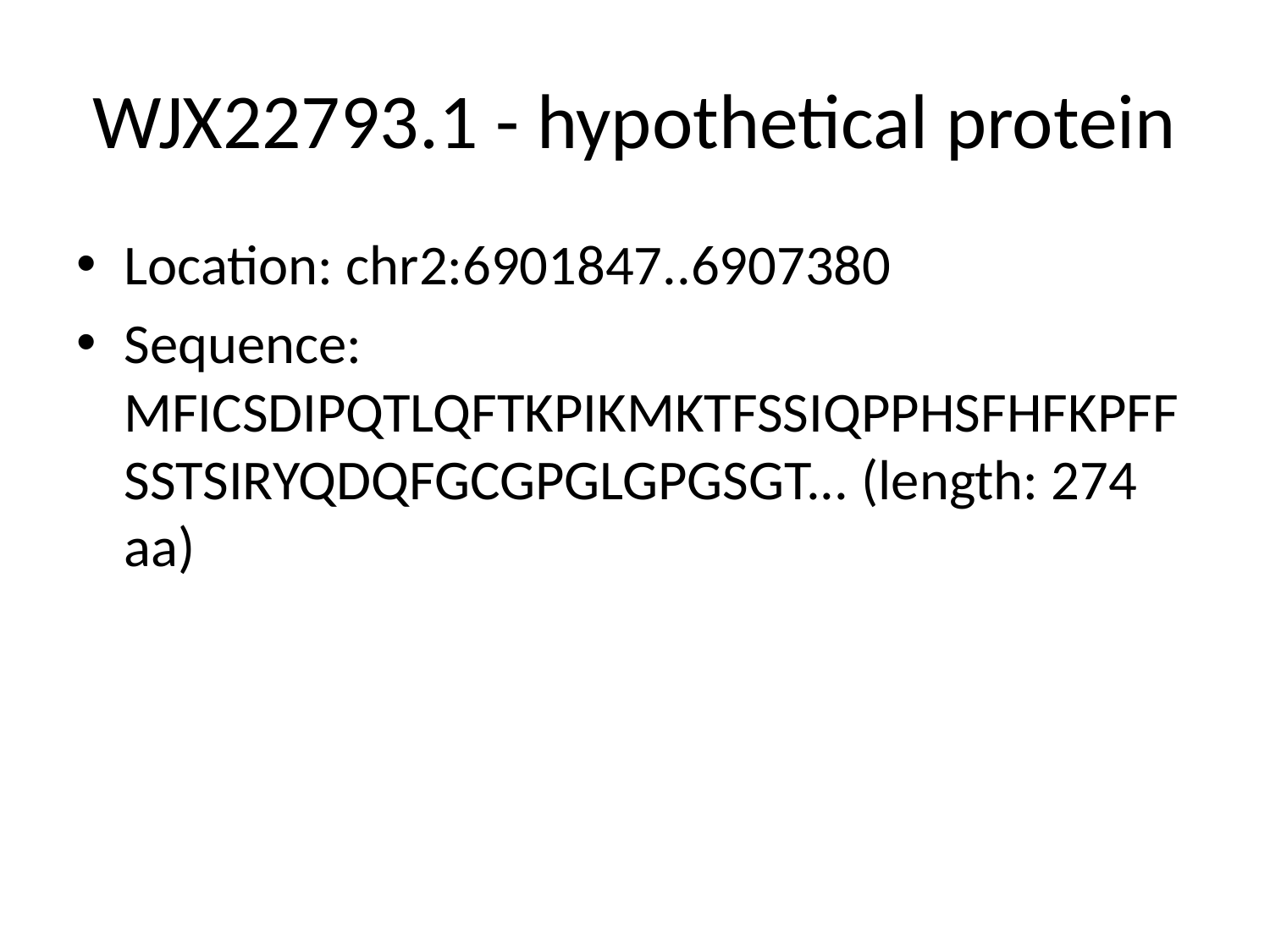

# WJX22793.1 - hypothetical protein
Location: chr2:6901847..6907380
Sequence: MFICSDIPQTLQFTKPIKMKTFSSIQPPHSFHFKPFFSSTSIRYQDQFGCGPGLGPGSGT... (length: 274 aa)